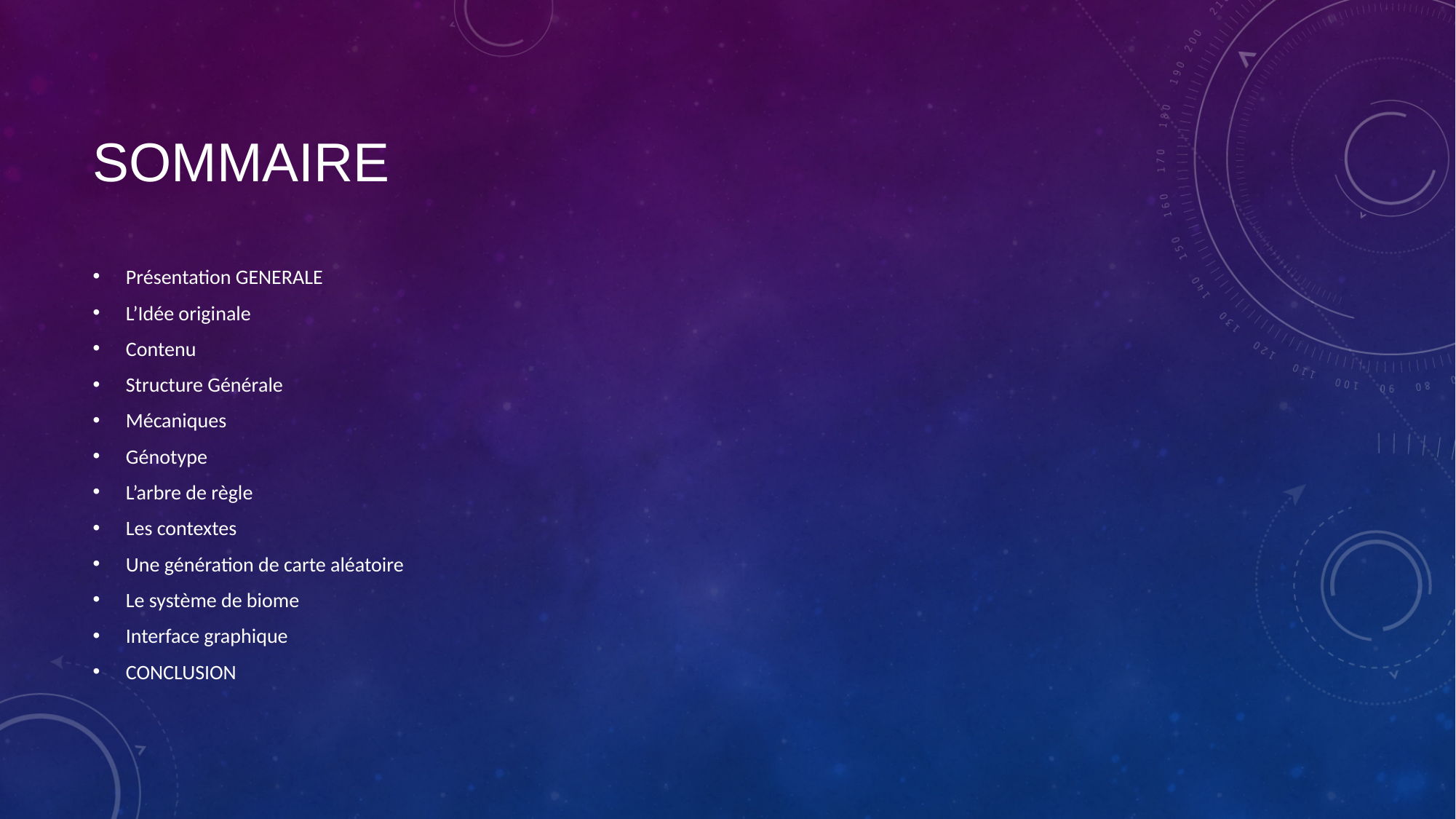

# Sommaire
Présentation GENERALE
L’Idée originale
Contenu
Structure Générale
Mécaniques
Génotype
L’arbre de règle
Les contextes
Une génération de carte aléatoire
Le système de biome
Interface graphique
CONCLUSION